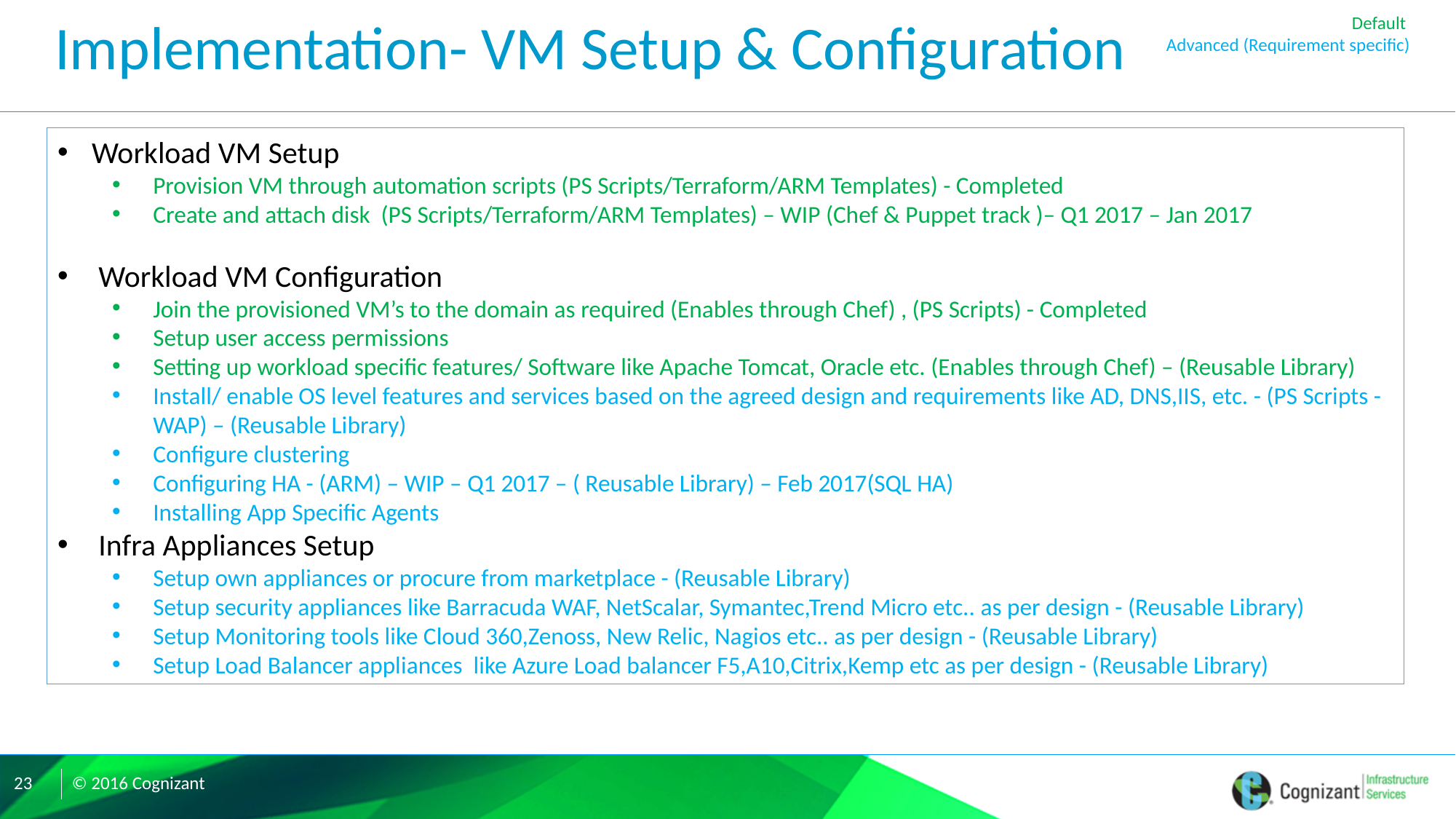

Default
Advanced (Requirement specific)
# Implementation- VM Setup & Configuration
Workload VM Setup
Provision VM through automation scripts (PS Scripts/Terraform/ARM Templates) - Completed
Create and attach disk  (PS Scripts/Terraform/ARM Templates) – WIP (Chef & Puppet track )– Q1 2017 – Jan 2017

Workload VM Configuration
Join the provisioned VM’s to the domain as required (Enables through Chef) , (PS Scripts) - Completed
Setup user access permissions
Setting up workload specific features/ Software like Apache Tomcat, Oracle etc. (Enables through Chef) – (Reusable Library)
Install/ enable OS level features and services based on the agreed design and requirements like AD, DNS,IIS, etc. - (PS Scripts - WAP) – (Reusable Library)
Configure clustering
Configuring HA - (ARM) – WIP – Q1 2017 – ( Reusable Library) – Feb 2017(SQL HA)
Installing App Specific Agents
Infra Appliances Setup
Setup own appliances or procure from marketplace - (Reusable Library)
Setup security appliances like Barracuda WAF, NetScalar, Symantec,Trend Micro etc.. as per design - (Reusable Library)
Setup Monitoring tools like Cloud 360,Zenoss, New Relic, Nagios etc.. as per design - (Reusable Library)
Setup Load Balancer appliances  like Azure Load balancer F5,A10,Citrix,Kemp etc as per design - (Reusable Library)